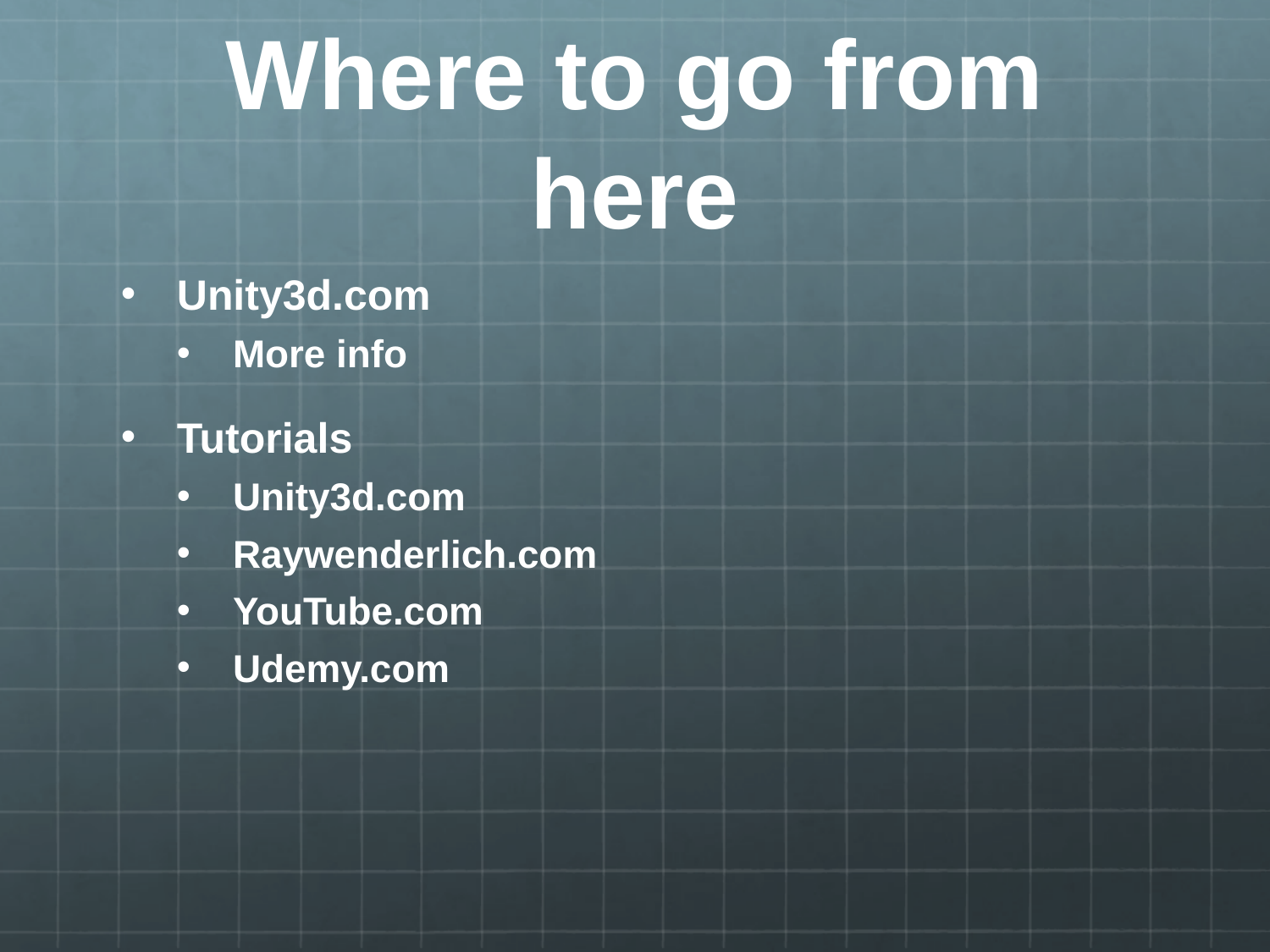

# Where to go from here
Unity3d.com
More info
Tutorials
Unity3d.com
Raywenderlich.com
YouTube.com
Udemy.com